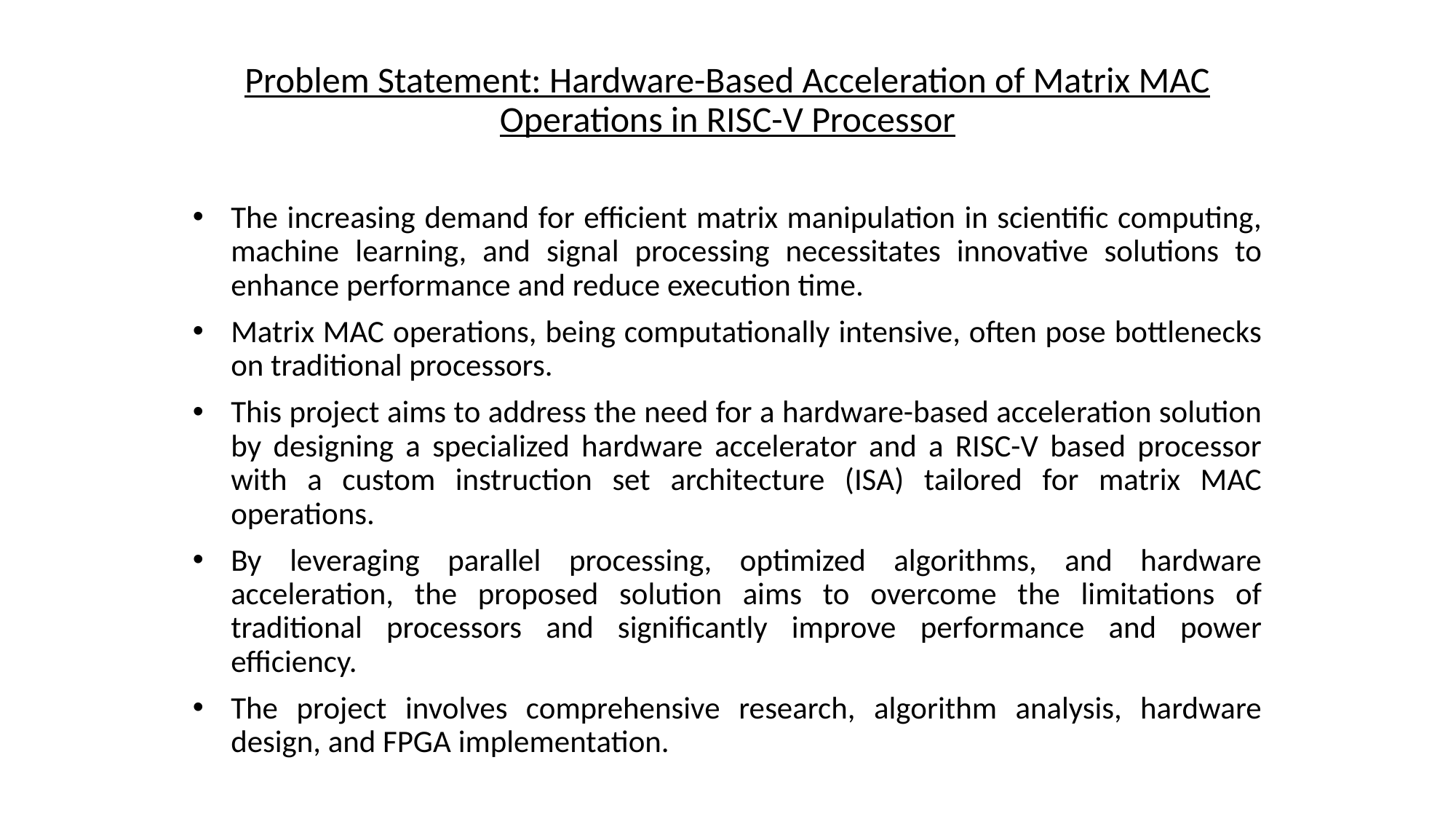

# Problem Statement: Hardware-Based Acceleration of Matrix MAC Operations in RISC-V Processor
The increasing demand for efficient matrix manipulation in scientific computing, machine learning, and signal processing necessitates innovative solutions to enhance performance and reduce execution time.
Matrix MAC operations, being computationally intensive, often pose bottlenecks on traditional processors.
This project aims to address the need for a hardware-based acceleration solution by designing a specialized hardware accelerator and a RISC-V based processor with a custom instruction set architecture (ISA) tailored for matrix MAC operations.
By leveraging parallel processing, optimized algorithms, and hardware acceleration, the proposed solution aims to overcome the limitations of traditional processors and significantly improve performance and power efficiency.
The project involves comprehensive research, algorithm analysis, hardware design, and FPGA implementation.